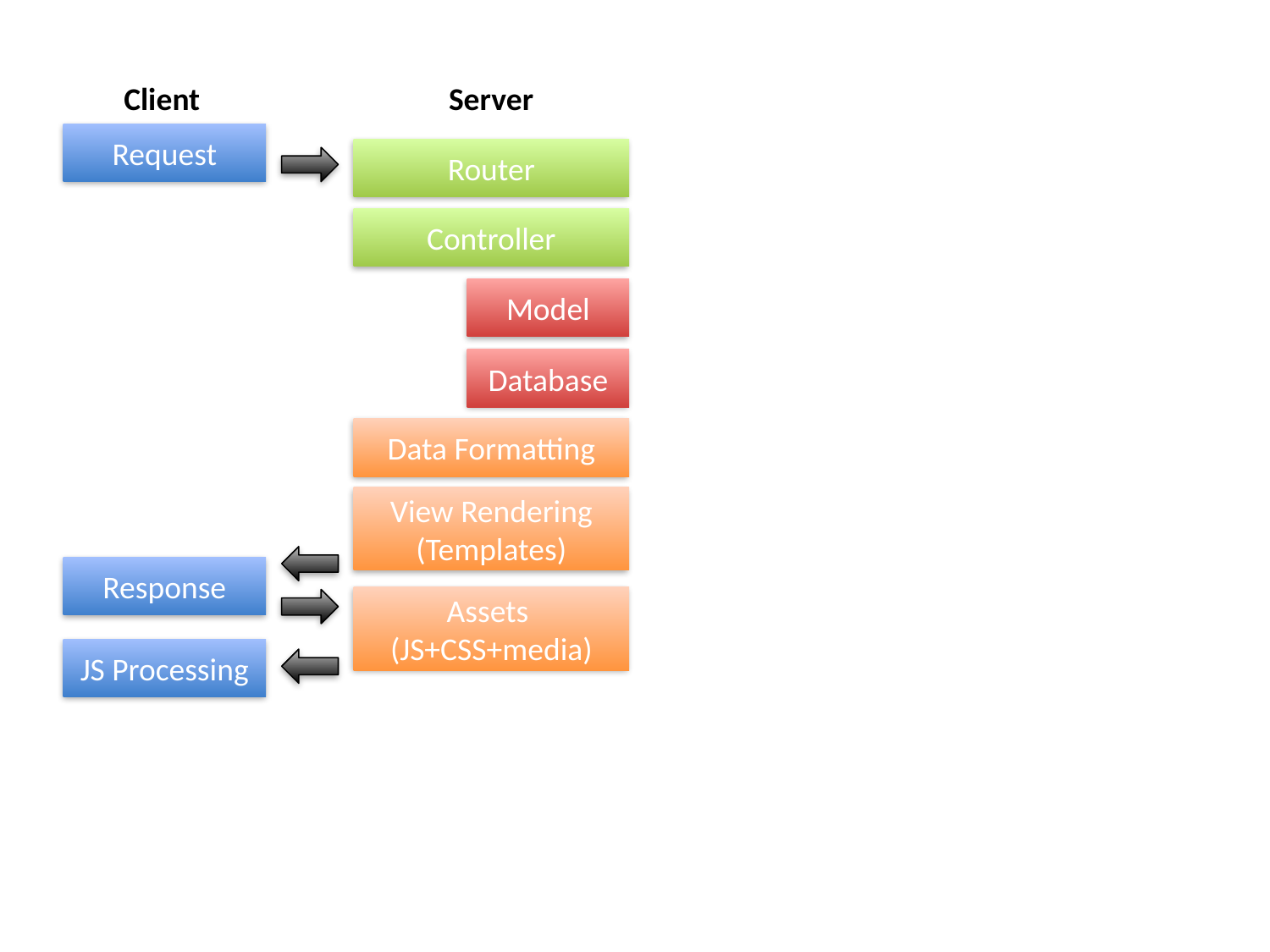

Client
Server
Request
Router

Controller
Model
Database
Data Formatting
View Rendering
(Templates)

Response
Assets
(JS+CSS+media)

JS Processing